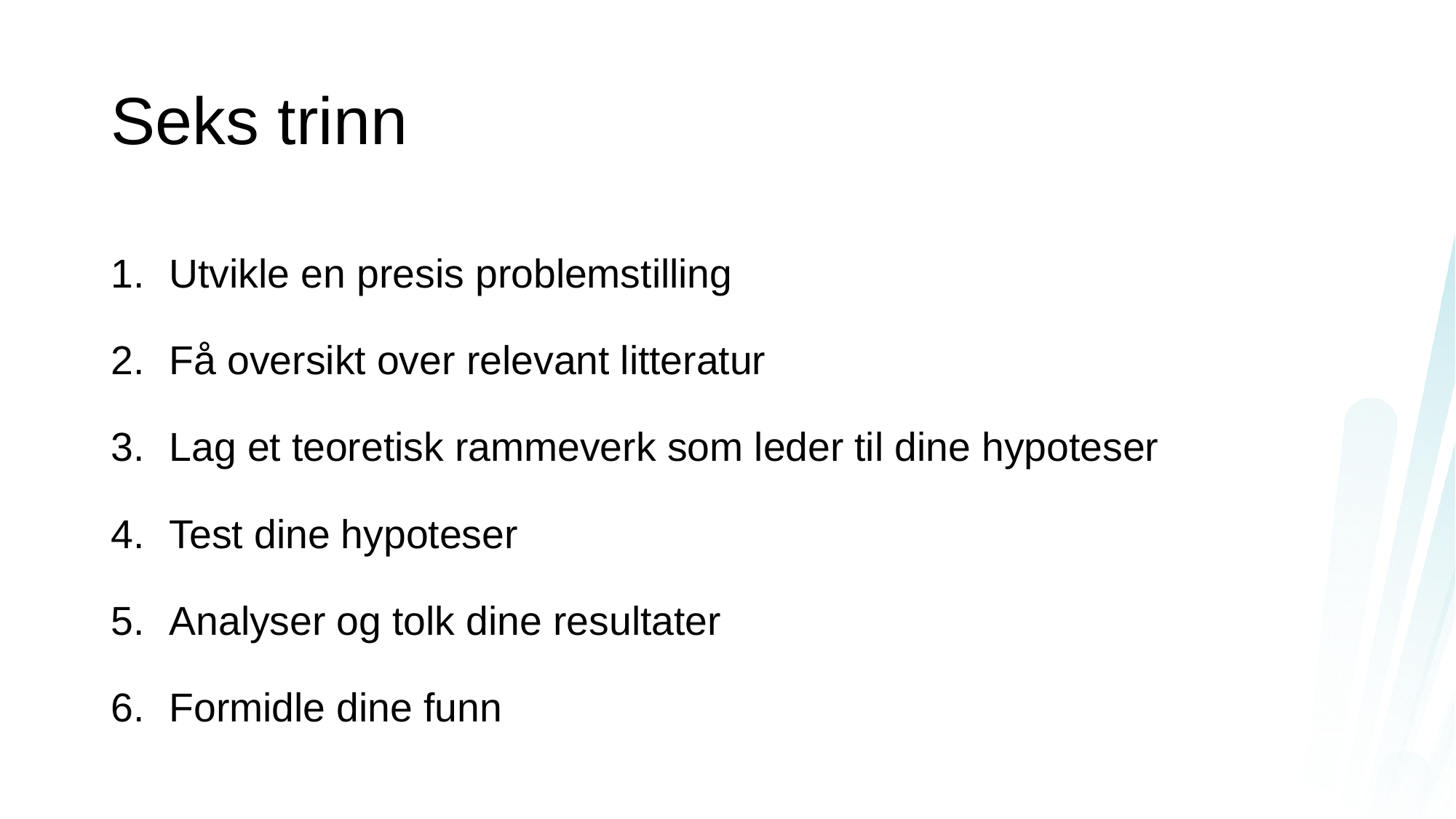

# Seks trinn
Utvikle en presis problemstilling
Få oversikt over relevant litteratur
Lag et teoretisk rammeverk som leder til dine hypoteser
Test dine hypoteser
Analyser og tolk dine resultater
Formidle dine funn